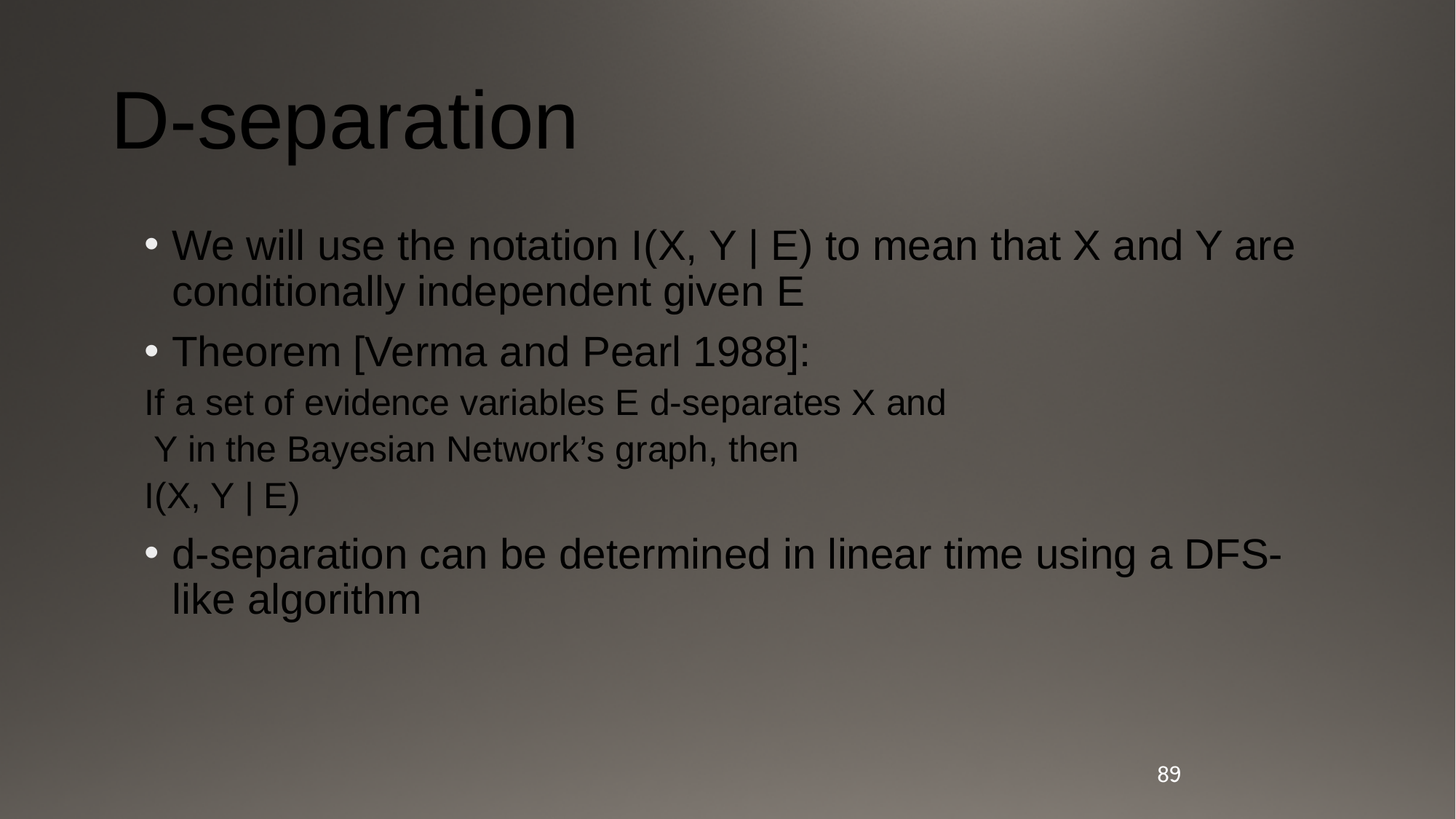

# D-separation
We will use the notation I(X, Y | E) to mean that X and Y are conditionally independent given E
Theorem [Verma and Pearl 1988]:
If a set of evidence variables E d-separates X and
Y in the Bayesian Network’s graph, then
I(X, Y | E)
d-separation can be determined in linear time using a DFS-like algorithm
89